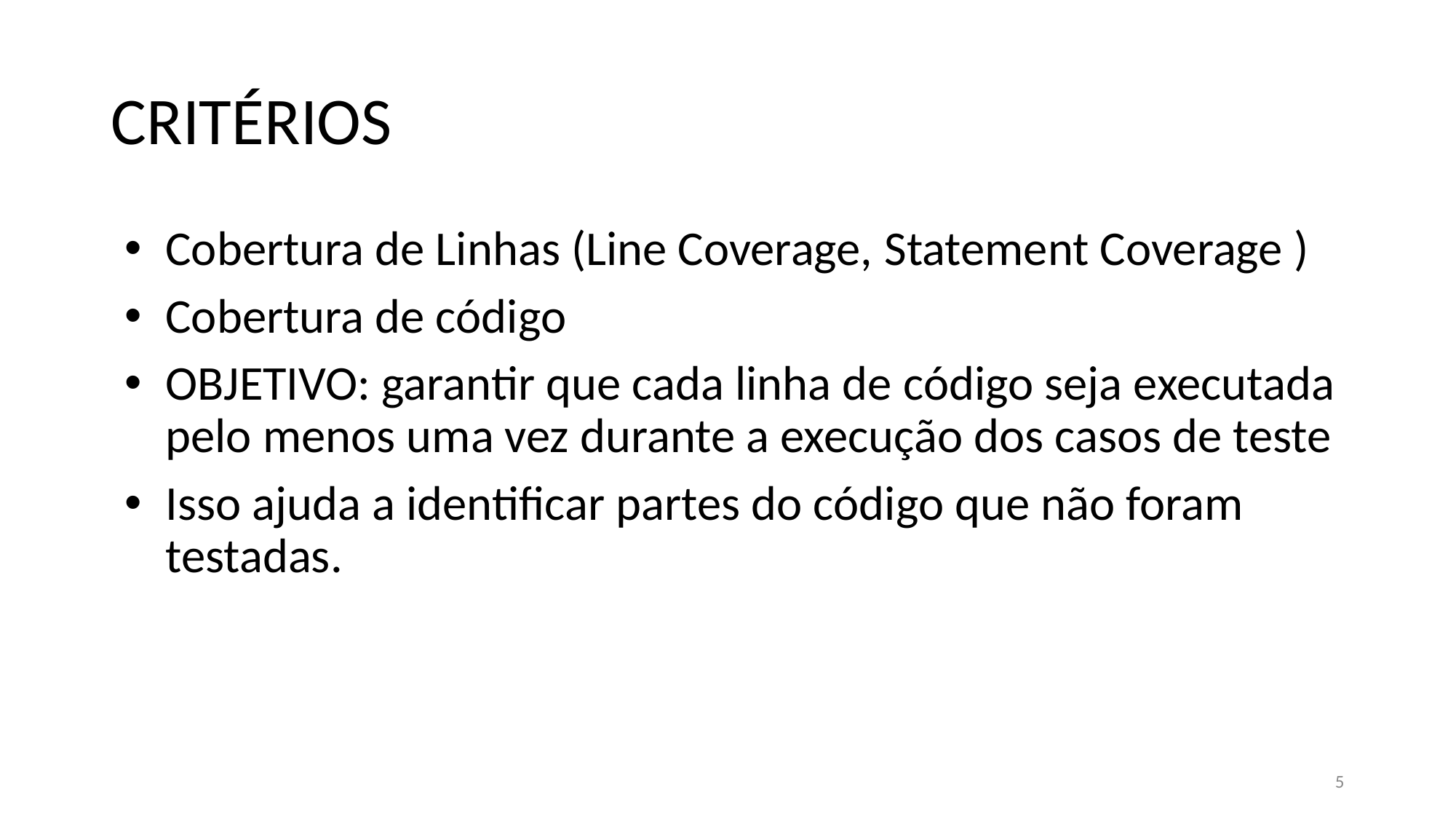

# CRITÉRIOS
Cobertura de Linhas (Line Coverage, Statement Coverage )
Cobertura de código
OBJETIVO: garantir que cada linha de código seja executada pelo menos uma vez durante a execução dos casos de teste
Isso ajuda a identificar partes do código que não foram testadas.
5